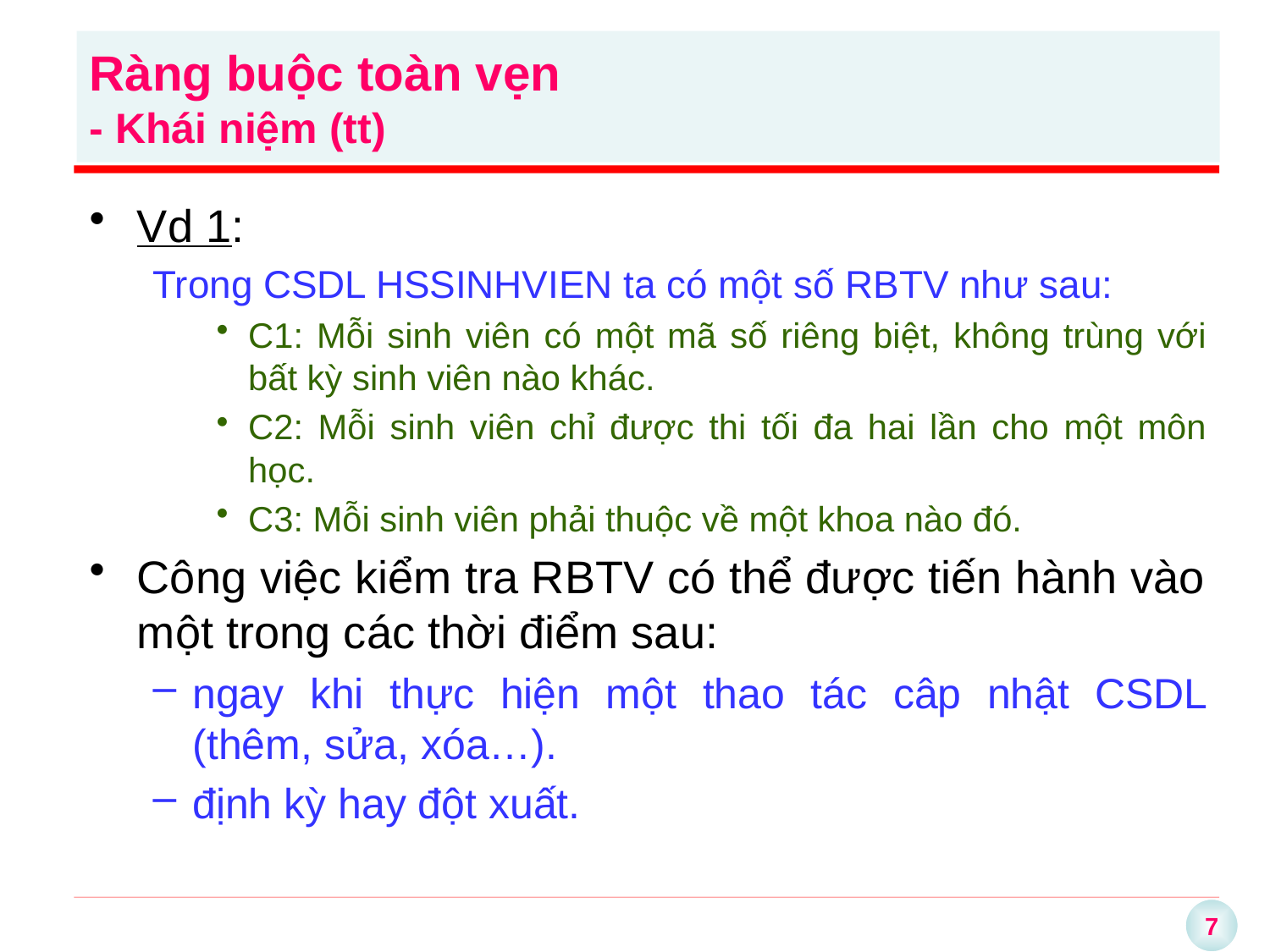

Ràng buộc toàn vẹn
- Khái niệm (tt)
Vd 1:
Trong CSDL HSSINHVIEN ta có một số RBTV như sau:
C1: Mỗi sinh viên có một mã số riêng biệt, không trùng với bất kỳ sinh viên nào khác.
C2: Mỗi sinh viên chỉ được thi tối đa hai lần cho một môn học.
C3: Mỗi sinh viên phải thuộc về một khoa nào đó.
Công việc kiểm tra RBTV có thể được tiến hành vào một trong các thời điểm sau:
ngay khi thực hiện một thao tác câp nhật CSDL (thêm, sửa, xóa…).
định kỳ hay đột xuất.